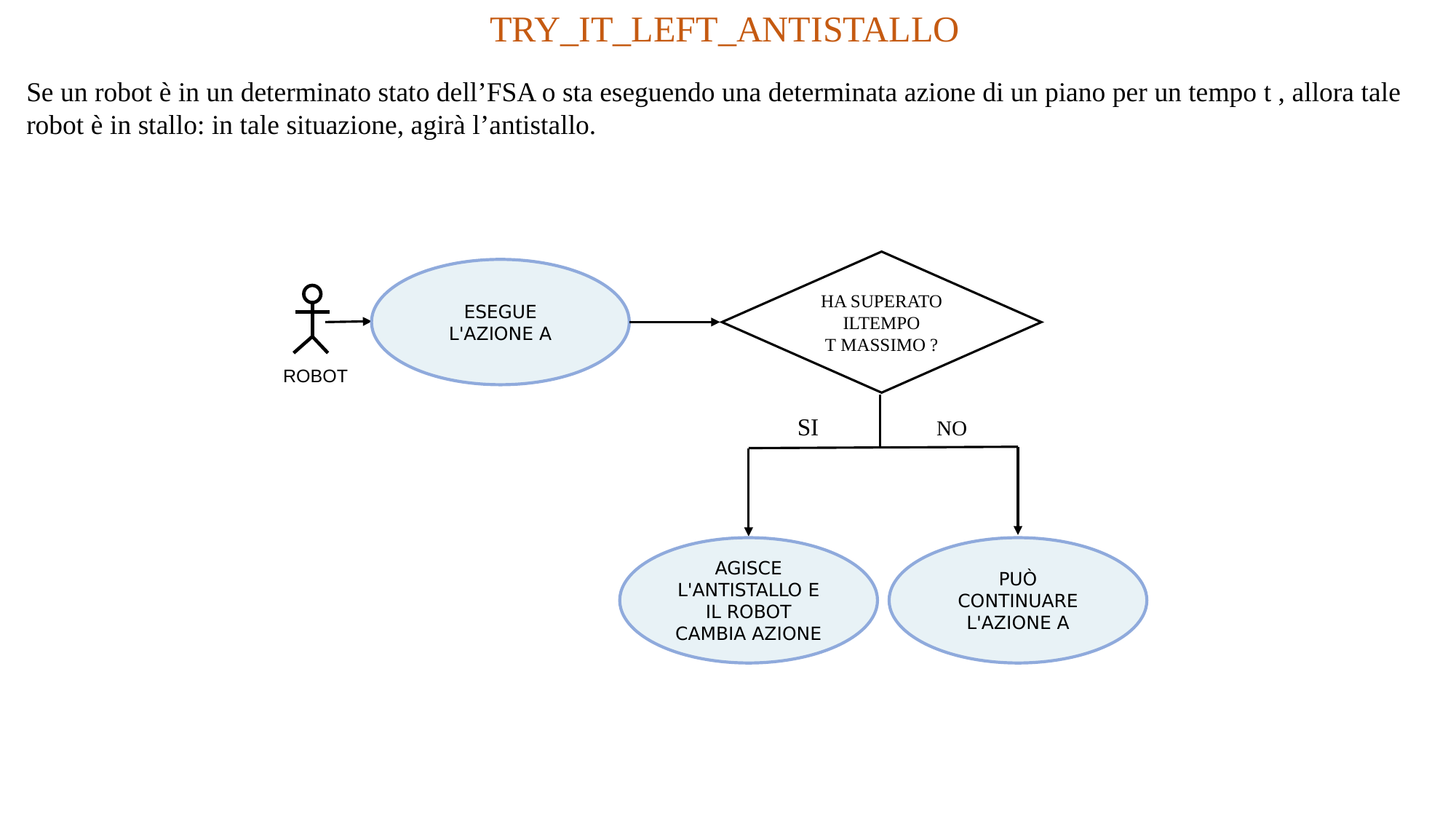

TRY_IT_LEFT_ANTISTALLO
Se un robot è in un determinato stato dell’FSA o sta eseguendo una determinata azione di un piano per un tempo t , allora tale robot è in stallo: in tale situazione, agirà l’antistallo.
HA SUPERATO ILTEMPO T MASSIMO ?
ESEGUE L'AZIONE A

ROBOT
AGISCE L'ANTISTALLO E IL ROBOT CAMBIA AZIONE
PUÒ CONTINUARE L'AZIONE A
SI
NO